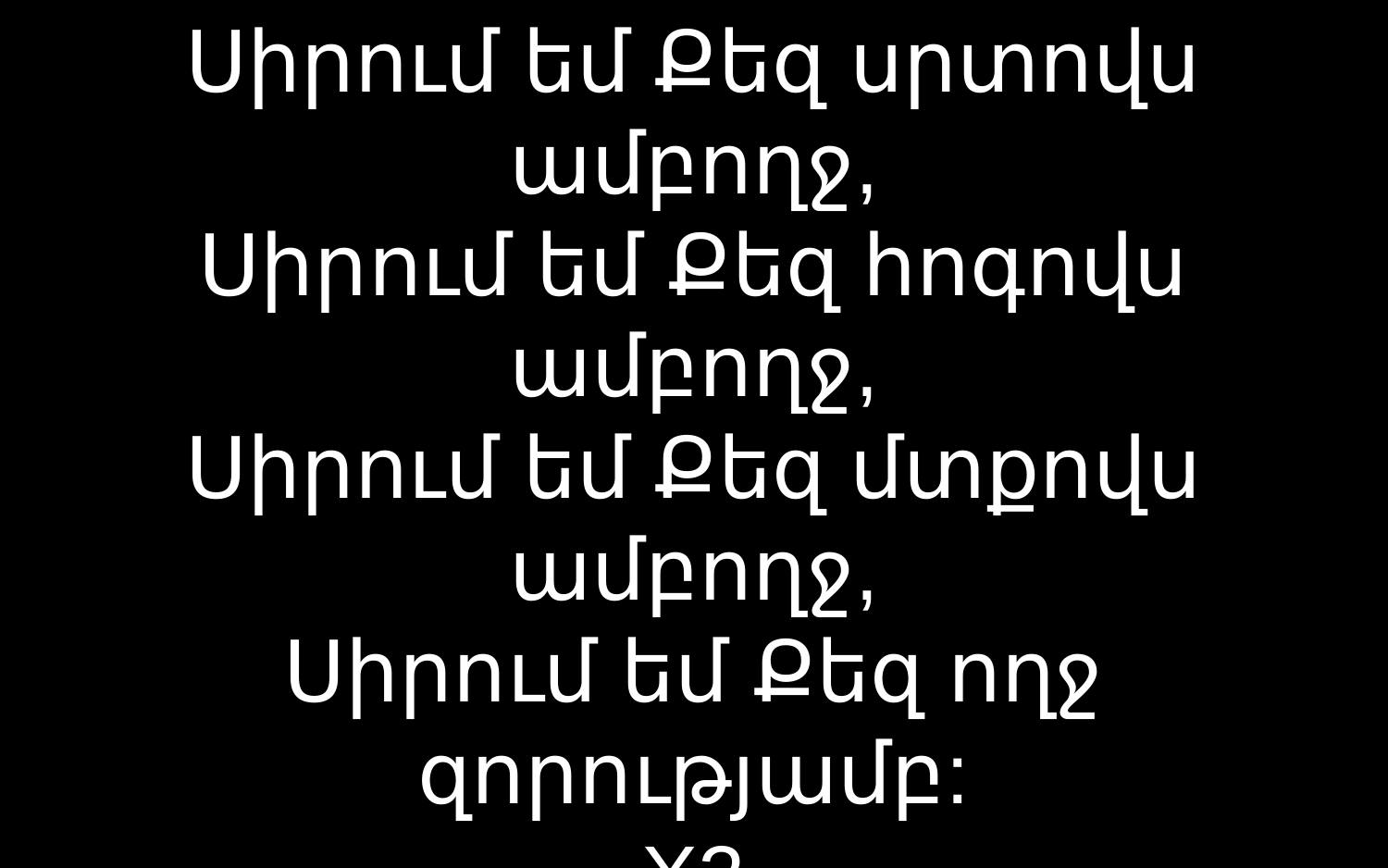

# Սիրում եմ Քեզ սրտովս ամբողջ, Սիրում եմ Քեզ հոգովս ամբողջ, Սիրում եմ Քեզ մտքովս ամբողջ, Սիրում եմ Քեզ ողջ զորությամբ: X2